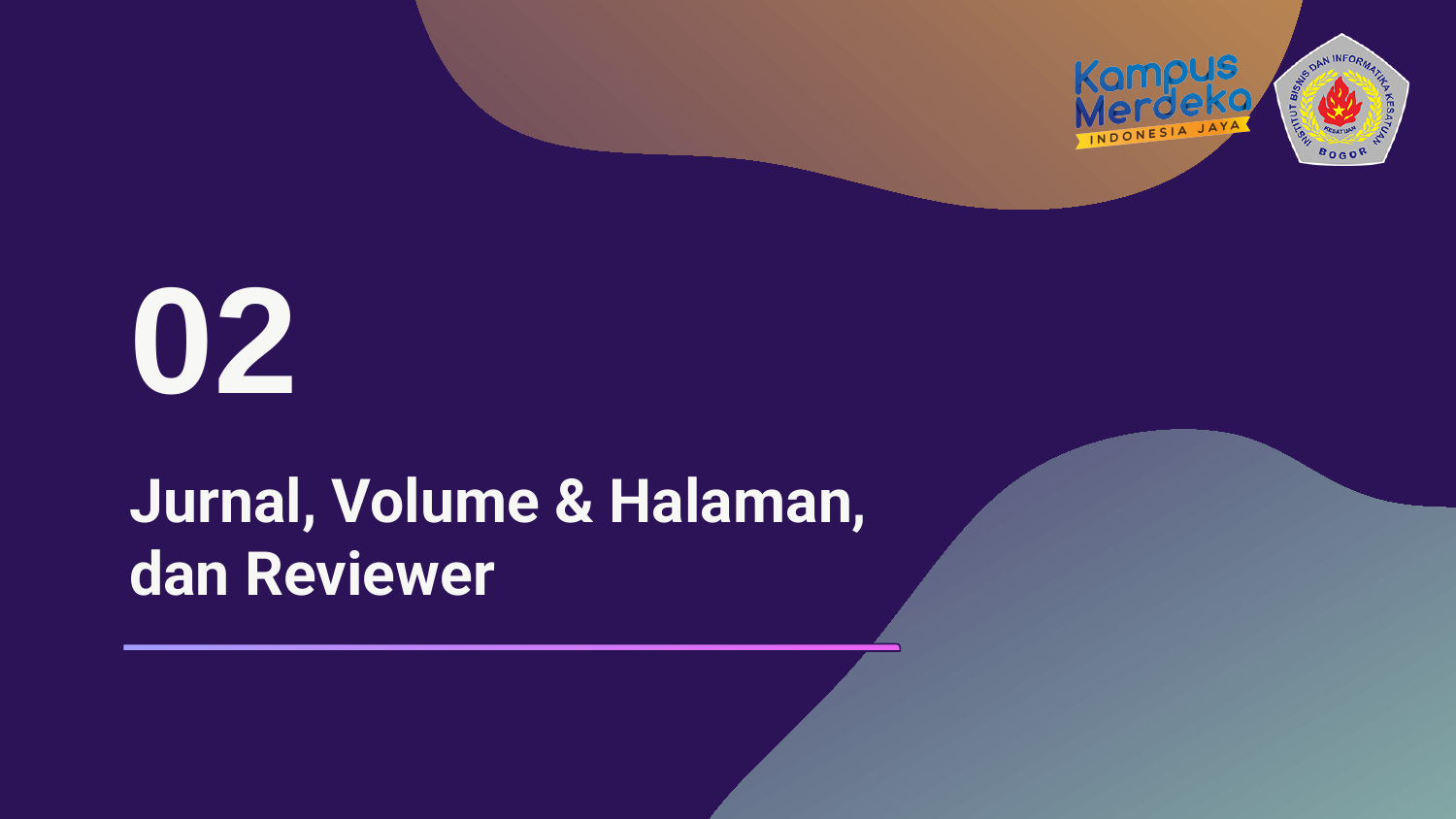

02
# Jurnal, Volume & Halaman, dan Reviewer